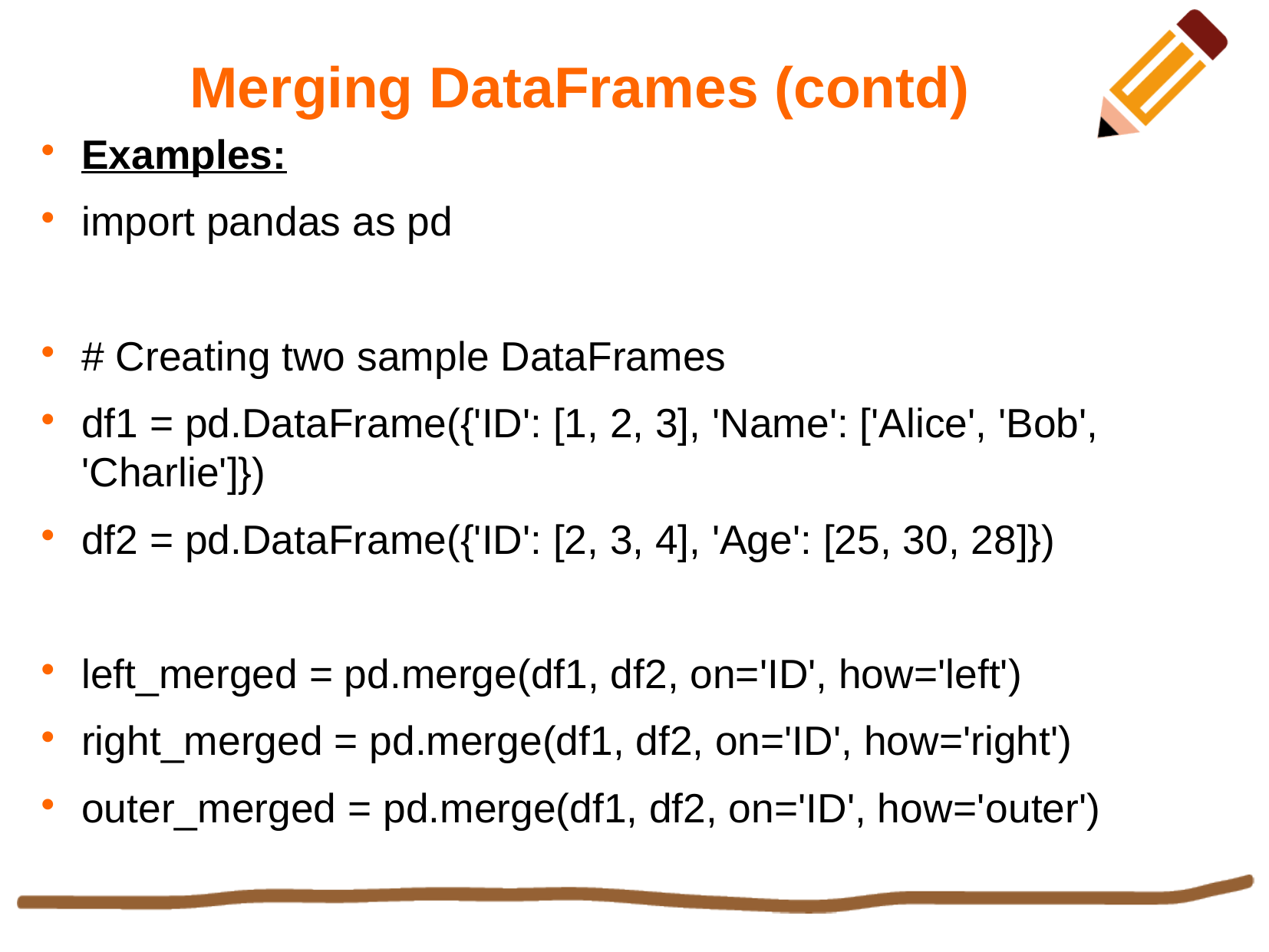

Merging DataFrames (contd)
Examples:
import pandas as pd

# Creating two sample DataFrames
df1 = pd.DataFrame({'ID': [1, 2, 3], 'Name': ['Alice', 'Bob', 'Charlie']})
df2 = pd.DataFrame({'ID': [2, 3, 4], 'Age': [25, 30, 28]})

left_merged = pd.merge(df1, df2, on='ID', how='left')
right_merged = pd.merge(df1, df2, on='ID', how='right')
outer_merged = pd.merge(df1, df2, on='ID', how='outer')